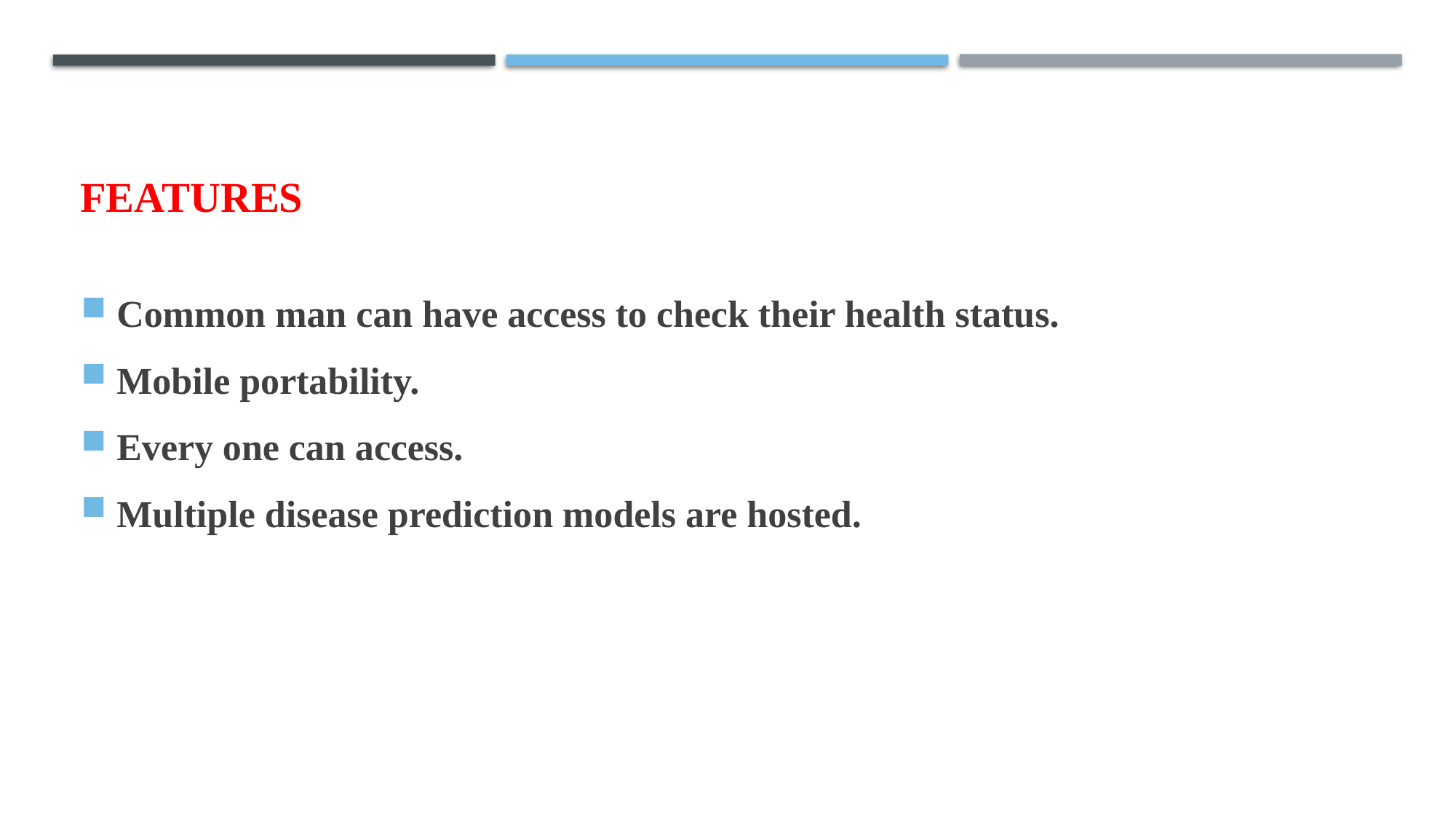

# features
Common man can have access to check their health status.
Mobile portability.
Every one can access.
Multiple disease prediction models are hosted.